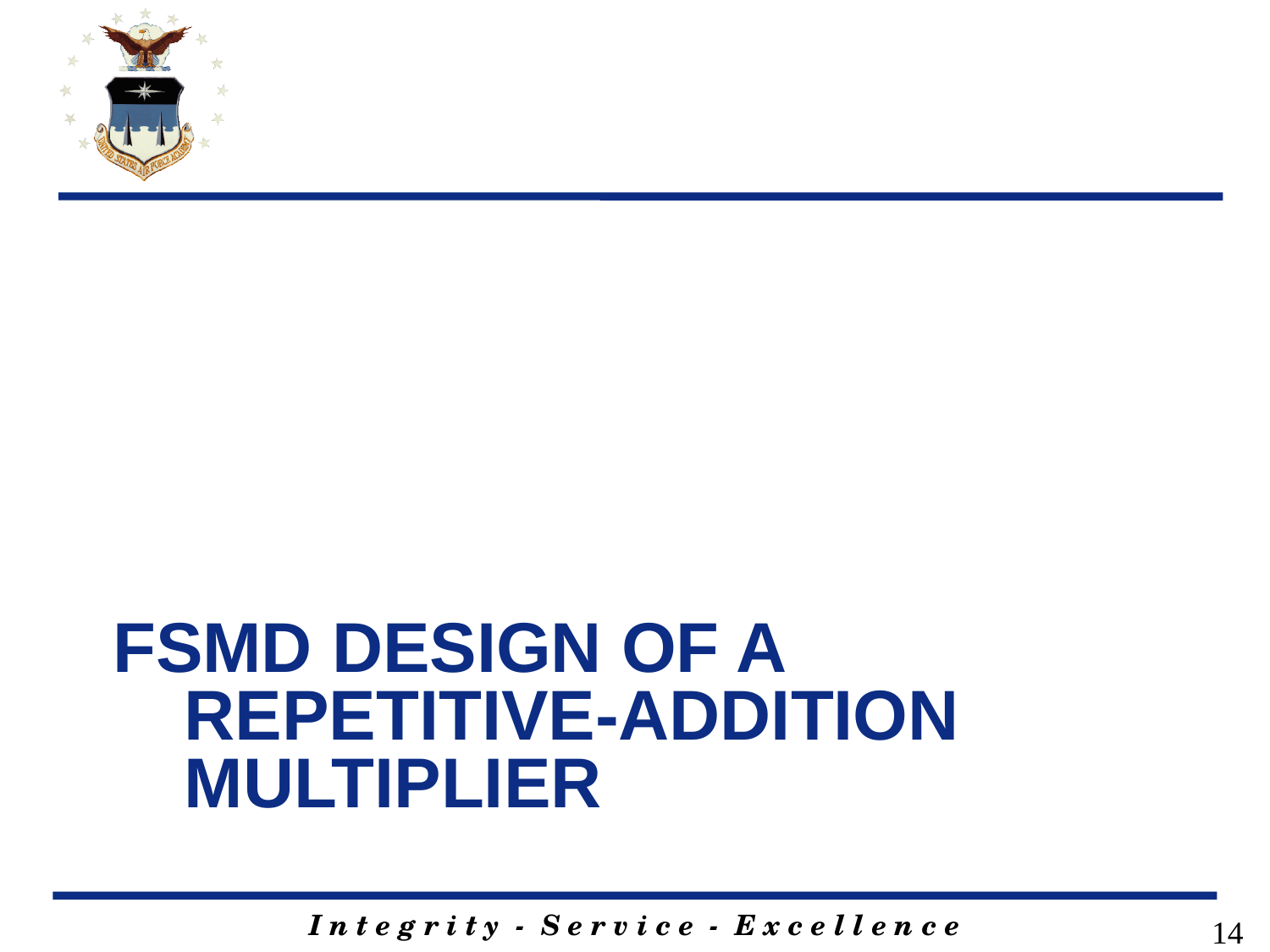

# FSMD Design of a Repetitive-Addition Multiplier

14